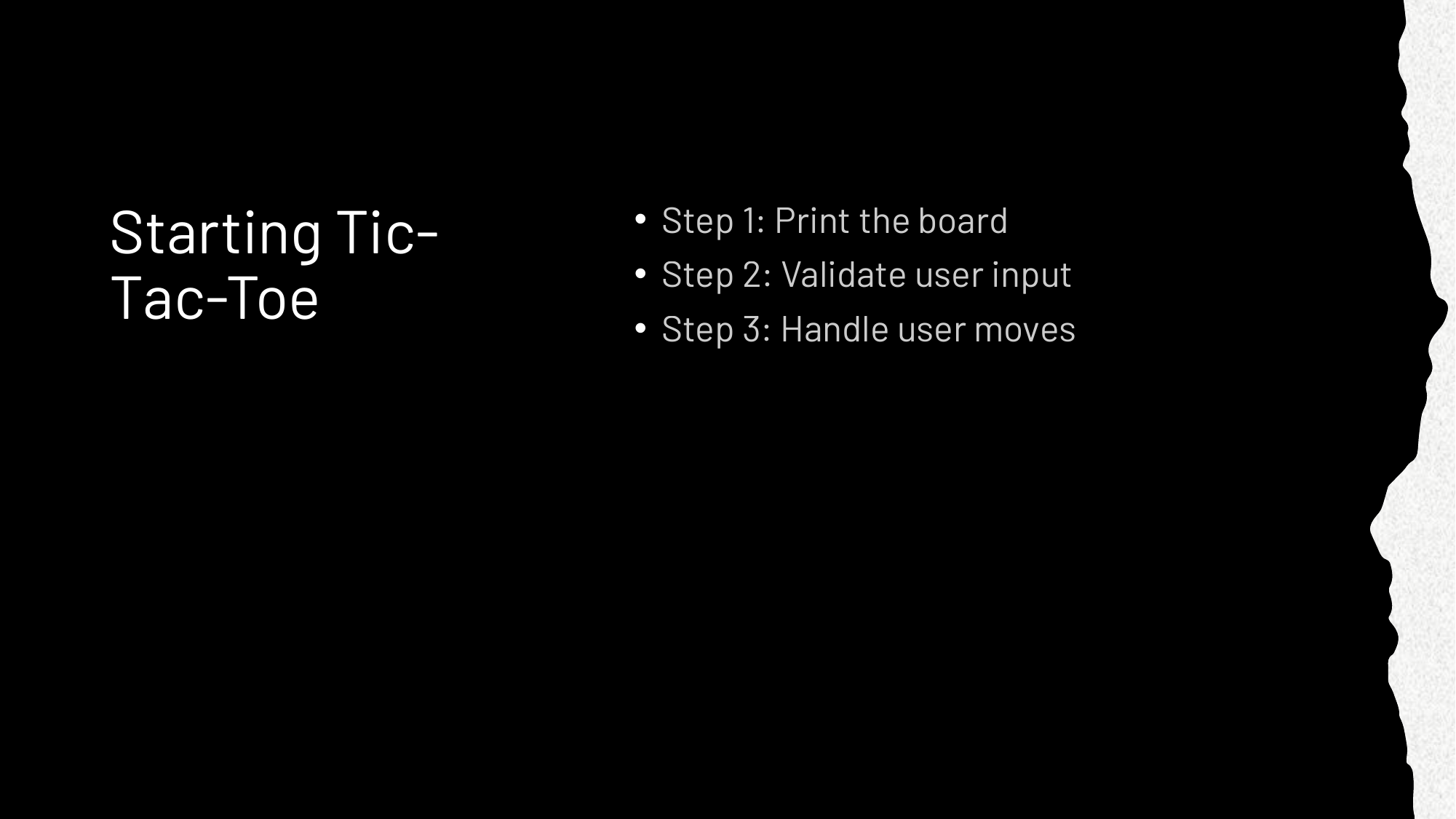

# Starting Tic-Tac-Toe
Step 1: Print the board
Step 2: Validate user input
Step 3: Handle user moves